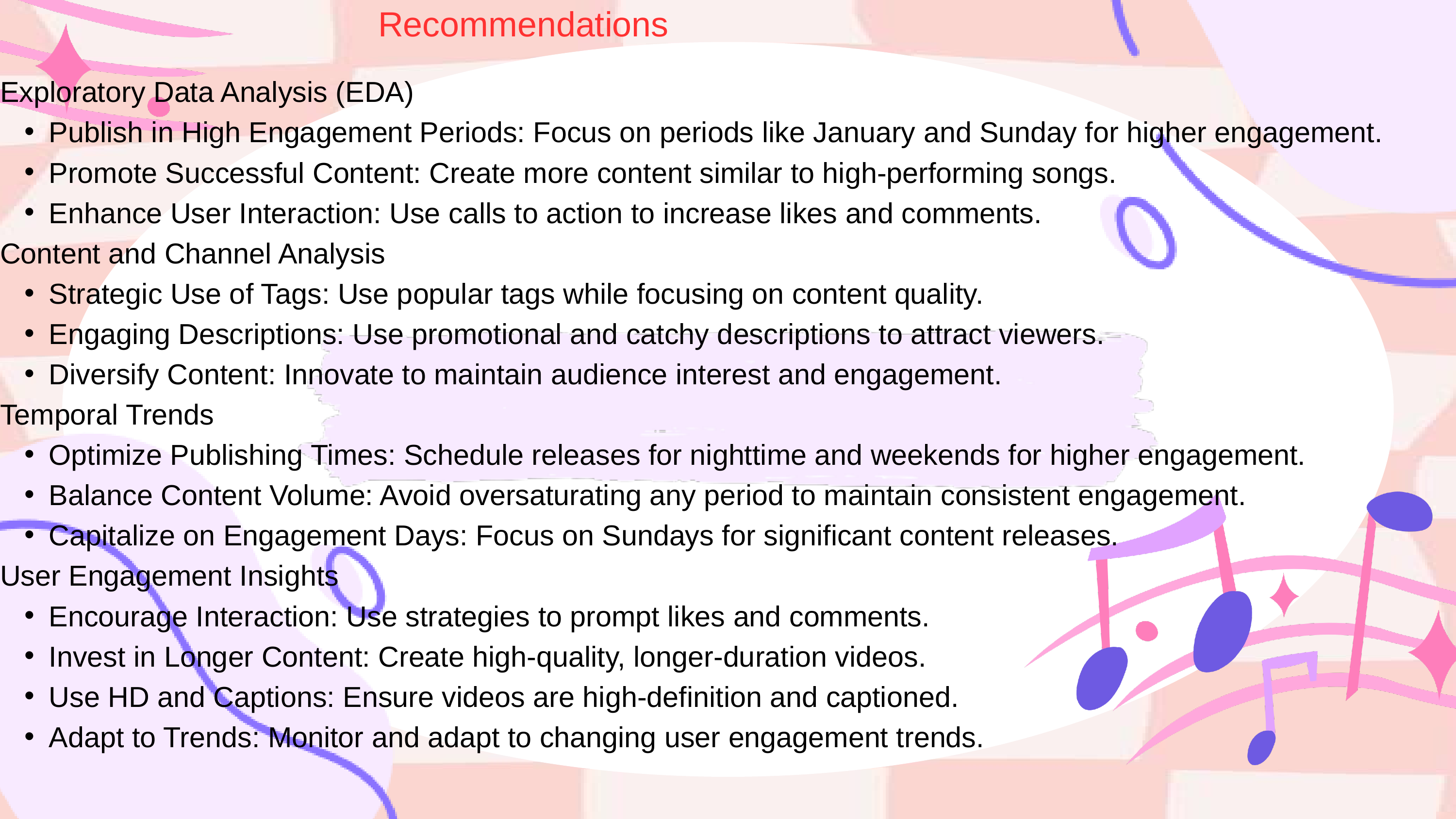

Recommendations

Exploratory Data Analysis (EDA)
Publish in High Engagement Periods: Focus on periods like January and Sunday for higher engagement.
Promote Successful Content: Create more content similar to high-performing songs.
Enhance User Interaction: Use calls to action to increase likes and comments.
Content and Channel Analysis
Strategic Use of Tags: Use popular tags while focusing on content quality.
Engaging Descriptions: Use promotional and catchy descriptions to attract viewers.
Diversify Content: Innovate to maintain audience interest and engagement.
Temporal Trends
Optimize Publishing Times: Schedule releases for nighttime and weekends for higher engagement.
Balance Content Volume: Avoid oversaturating any period to maintain consistent engagement.
Capitalize on Engagement Days: Focus on Sundays for significant content releases.
User Engagement Insights
Encourage Interaction: Use strategies to prompt likes and comments.
Invest in Longer Content: Create high-quality, longer-duration videos.
Use HD and Captions: Ensure videos are high-definition and captioned.
Adapt to Trends: Monitor and adapt to changing user engagement trends.